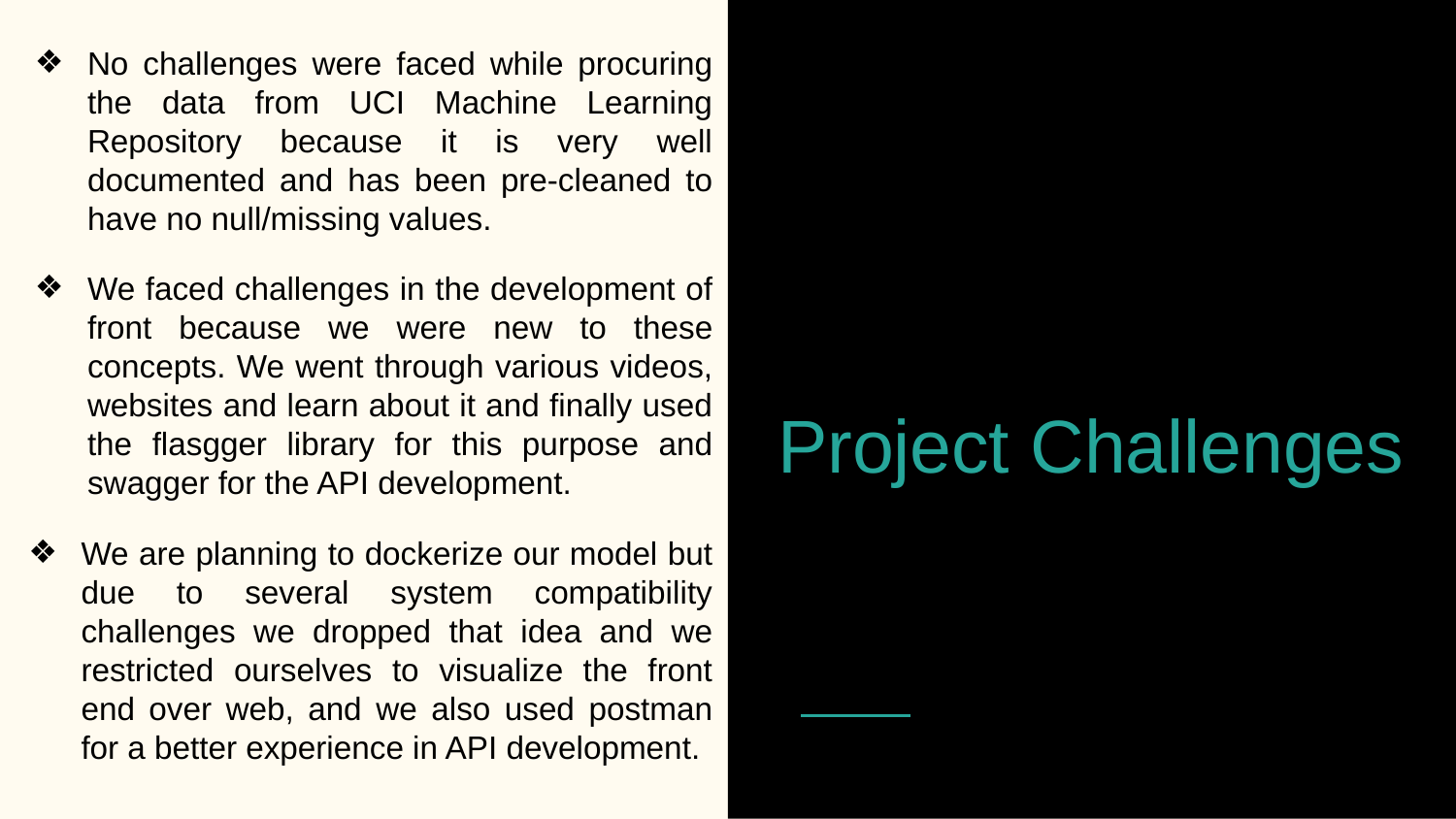

No challenges were faced while procuring the data from UCI Machine Learning Repository because it is very well documented and has been pre-cleaned to have no null/missing values.
We faced challenges in the development of front because we were new to these concepts. We went through various videos, websites and learn about it and finally used the flasgger library for this purpose and swagger for the API development.
# Project Challenges
We are planning to dockerize our model but due to several system compatibility challenges we dropped that idea and we restricted ourselves to visualize the front end over web, and we also used postman for a better experience in API development.